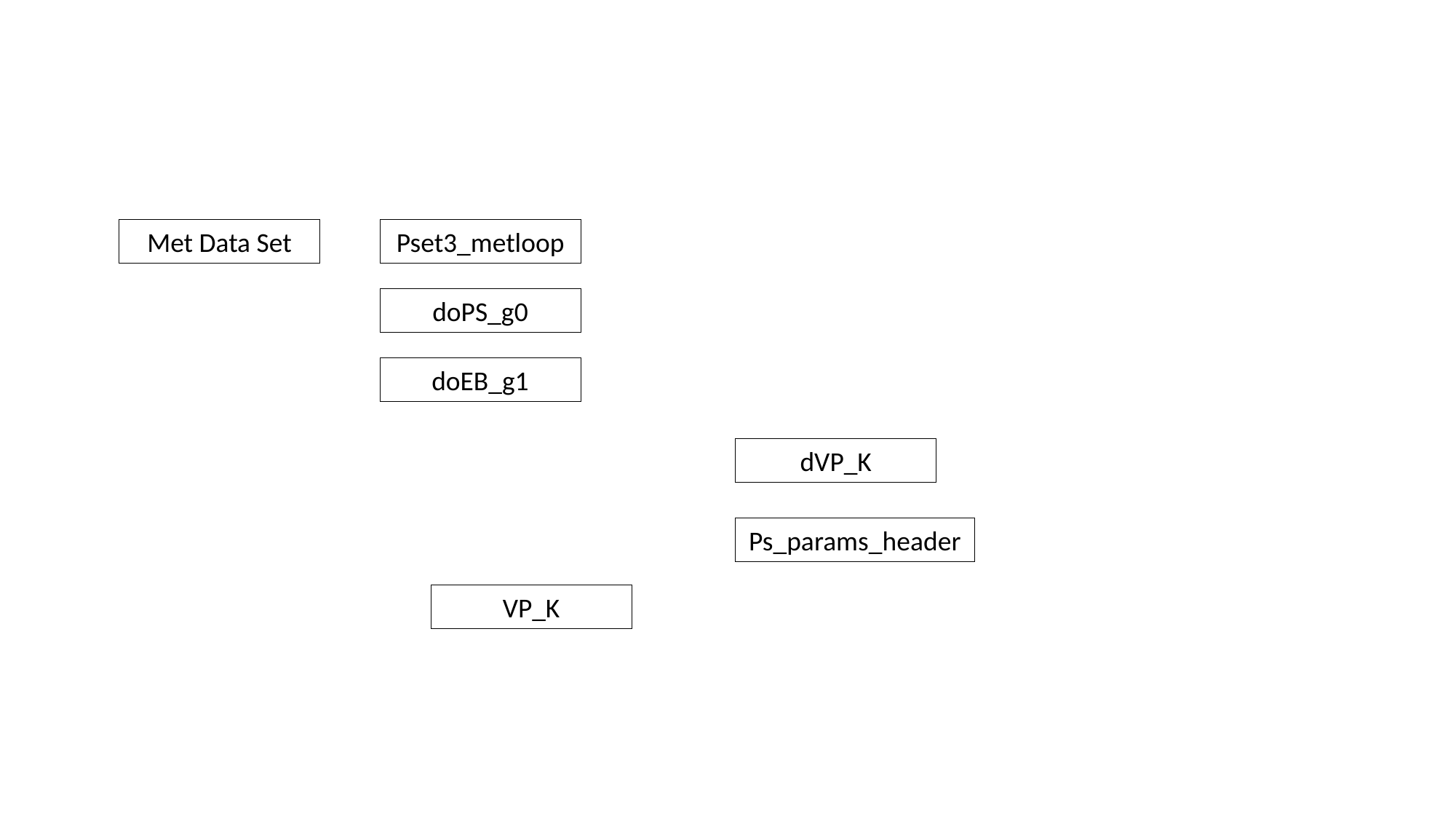

Met Data Set
Pset3_metloop
doPS_g0
doEB_g1
dVP_K
Ps_params_header
VP_K